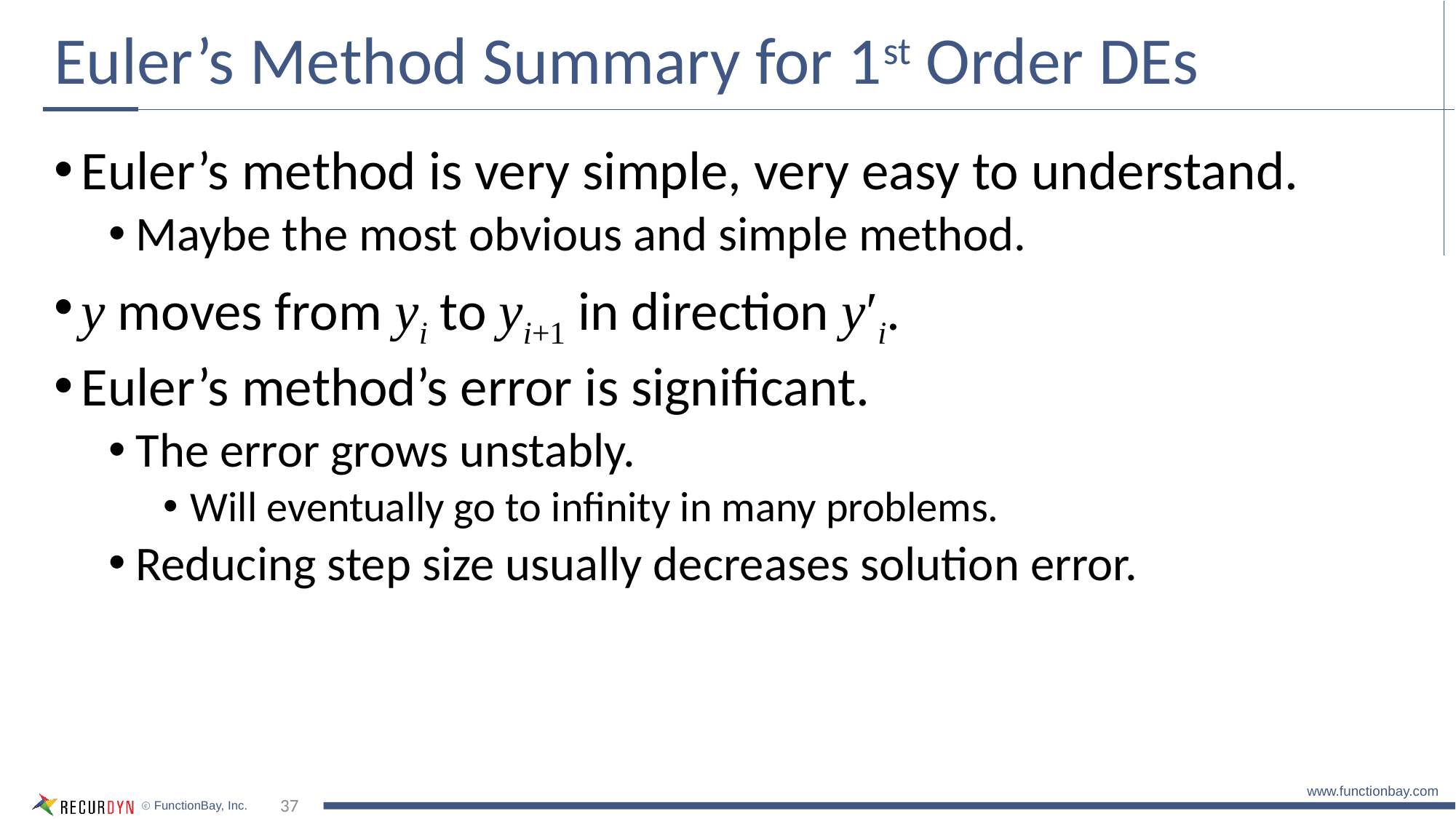

# Euler’s Method Summary for 1st Order DEs
Euler’s method is very simple, very easy to understand.
Maybe the most obvious and simple method.
y moves from yi to yi+1 in direction yʹi.
Euler’s method’s error is significant.
The error grows unstably.
Will eventually go to infinity in many problems.
Reducing step size usually decreases solution error.
37